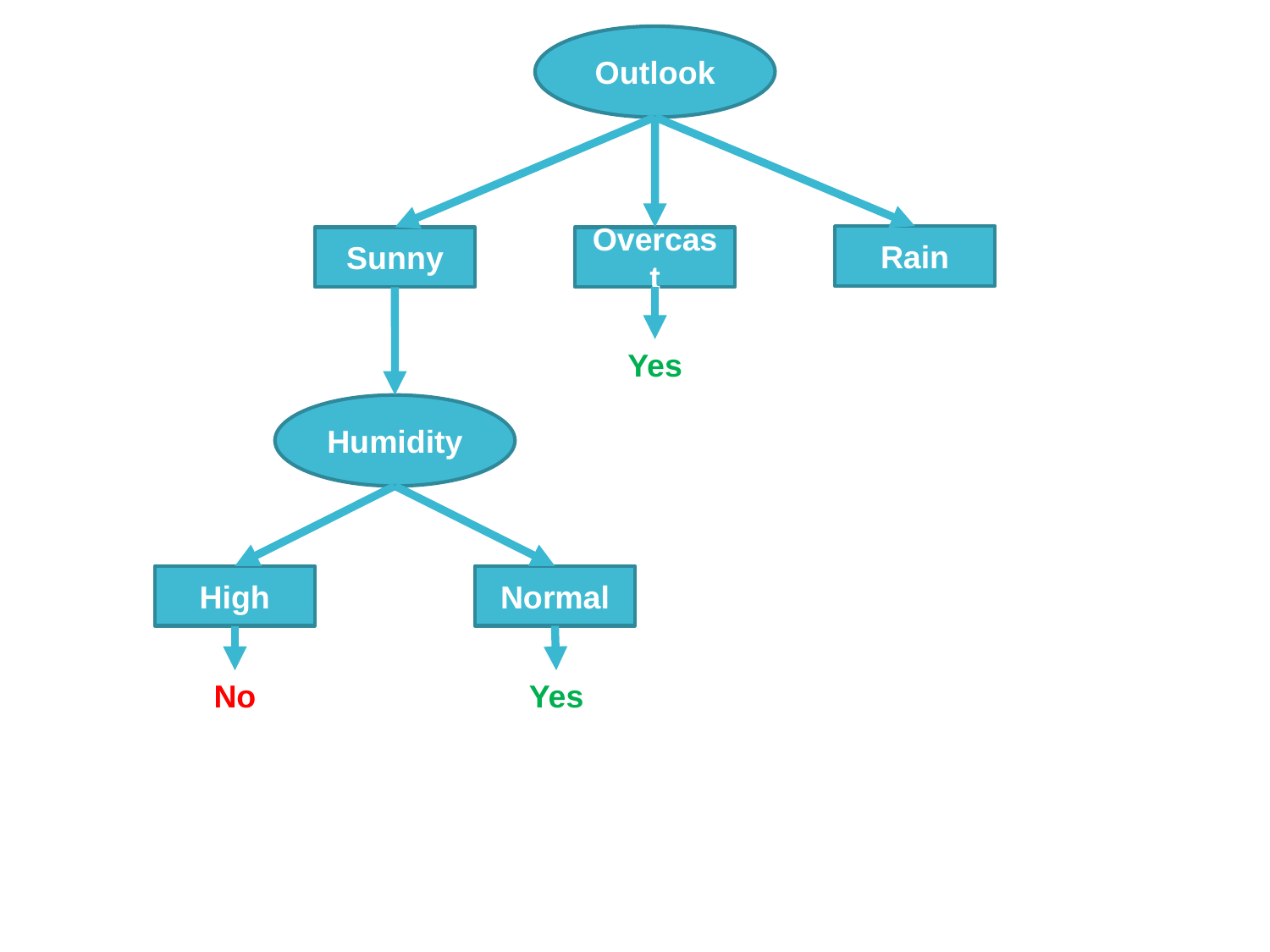

Outlook
Rain
Sunny
Overcast
Yes
Humidity
High
Normal
No
Yes